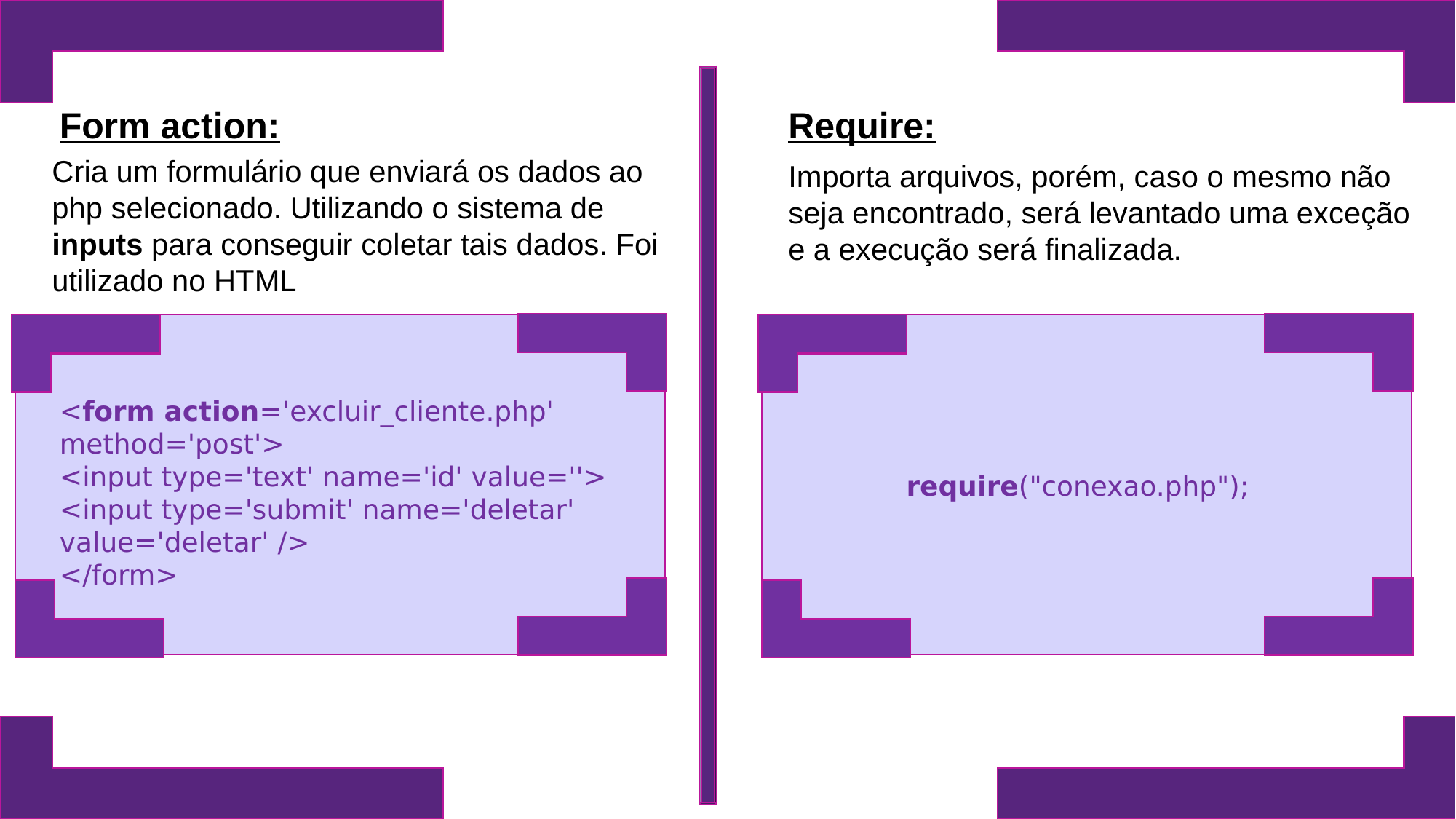

Form action:
Require:
Cria um formulário que enviará os dados ao php selecionado. Utilizando o sistema de inputs para conseguir coletar tais dados. Foi utilizado no HTML
Importa arquivos, porém, caso o mesmo não seja encontrado, será levantado uma exceção e a execução será finalizada.

<form action='excluir_cliente.php' method='post'>
<input type='text' name='id' value=''>
<input type='submit' name='deletar' value='deletar' />
</form>
require("conexao.php");